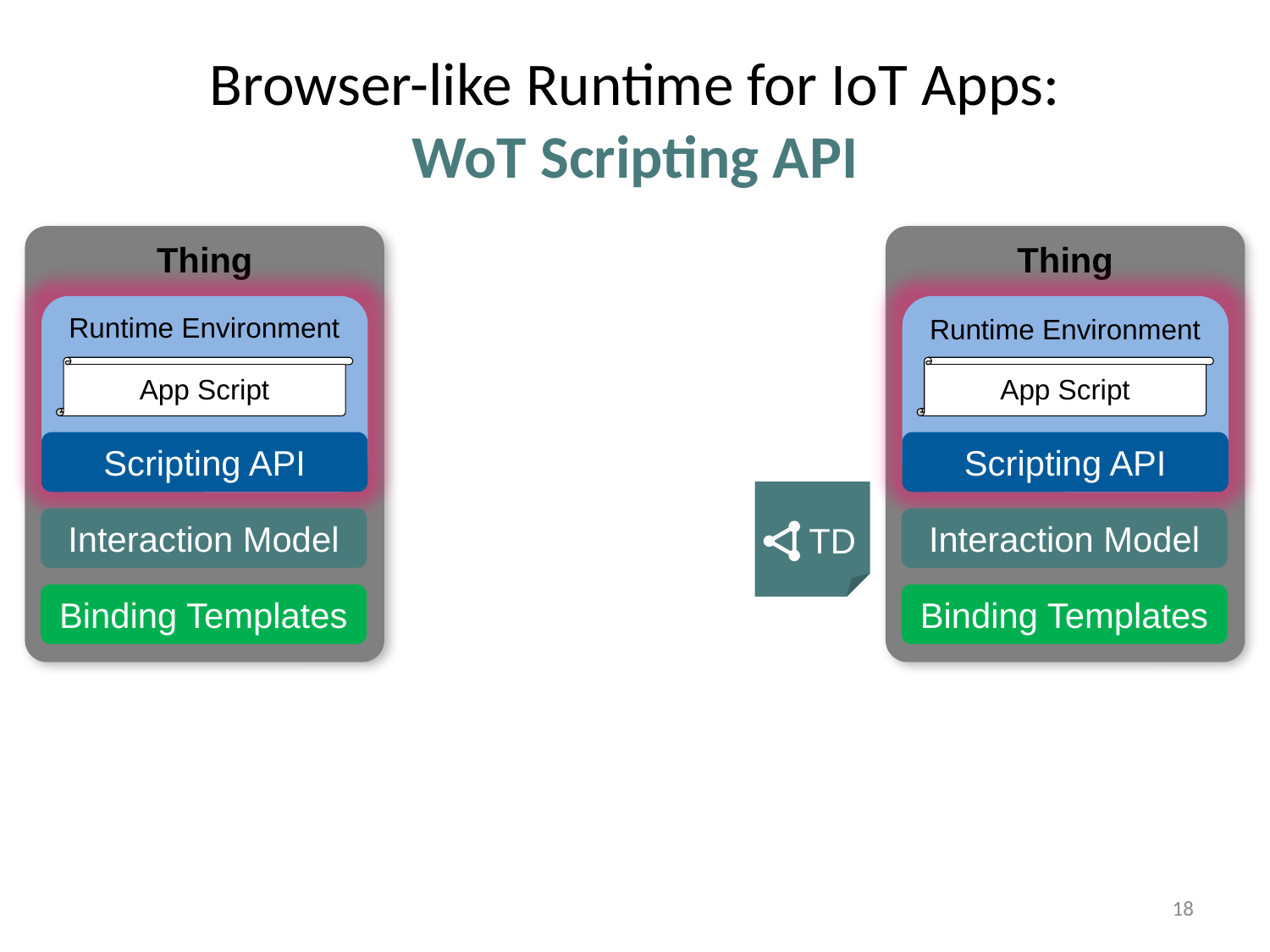

# Browser-like Runtime for IoT Apps: WoT Scripting API
Thing
Thing
Runtime Environment
Runtime Environment
App Script
App Script
Scripting API
Scripting API
TD

Interaction Model
Interaction Model
Binding Templates
Binding Templates
18